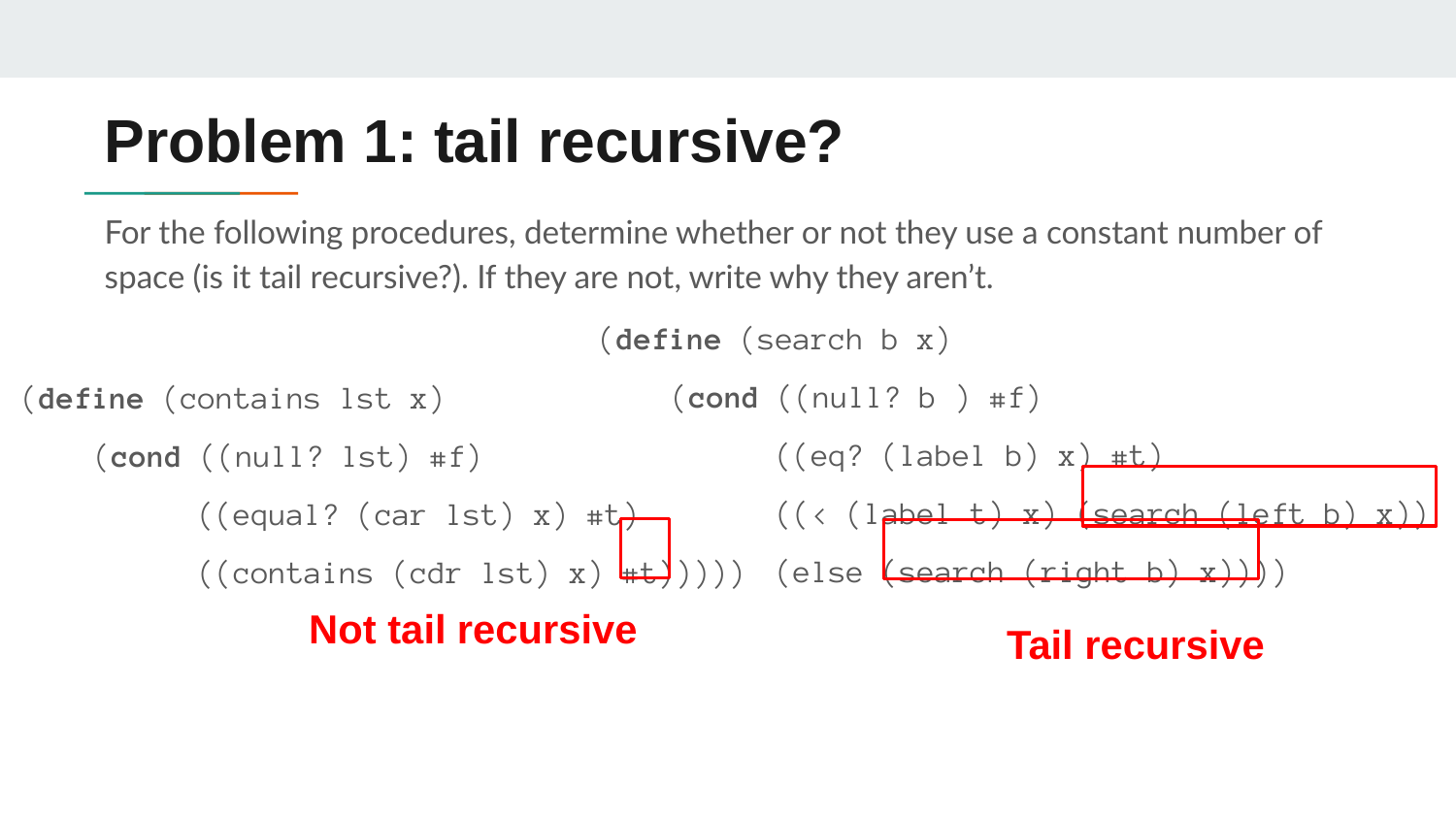

# Problem 1: tail recursive?
For the following procedures, determine whether or not they use a constant number of space (is it tail recursive?). If they are not, write why they aren’t.

(define (search b x)
(cond ((null? b ) #f)
          ((eq? (label b) x) #t)
          ((< (label t) x) (search (left b) x))
          (else (search (right b) x))))
(define (contains lst x)
(cond ((null? lst) #f)
          ((equal? (car lst) x) #t)
          ((contains (cdr lst) x) #t)))))

Not tail recursive
Tail recursive